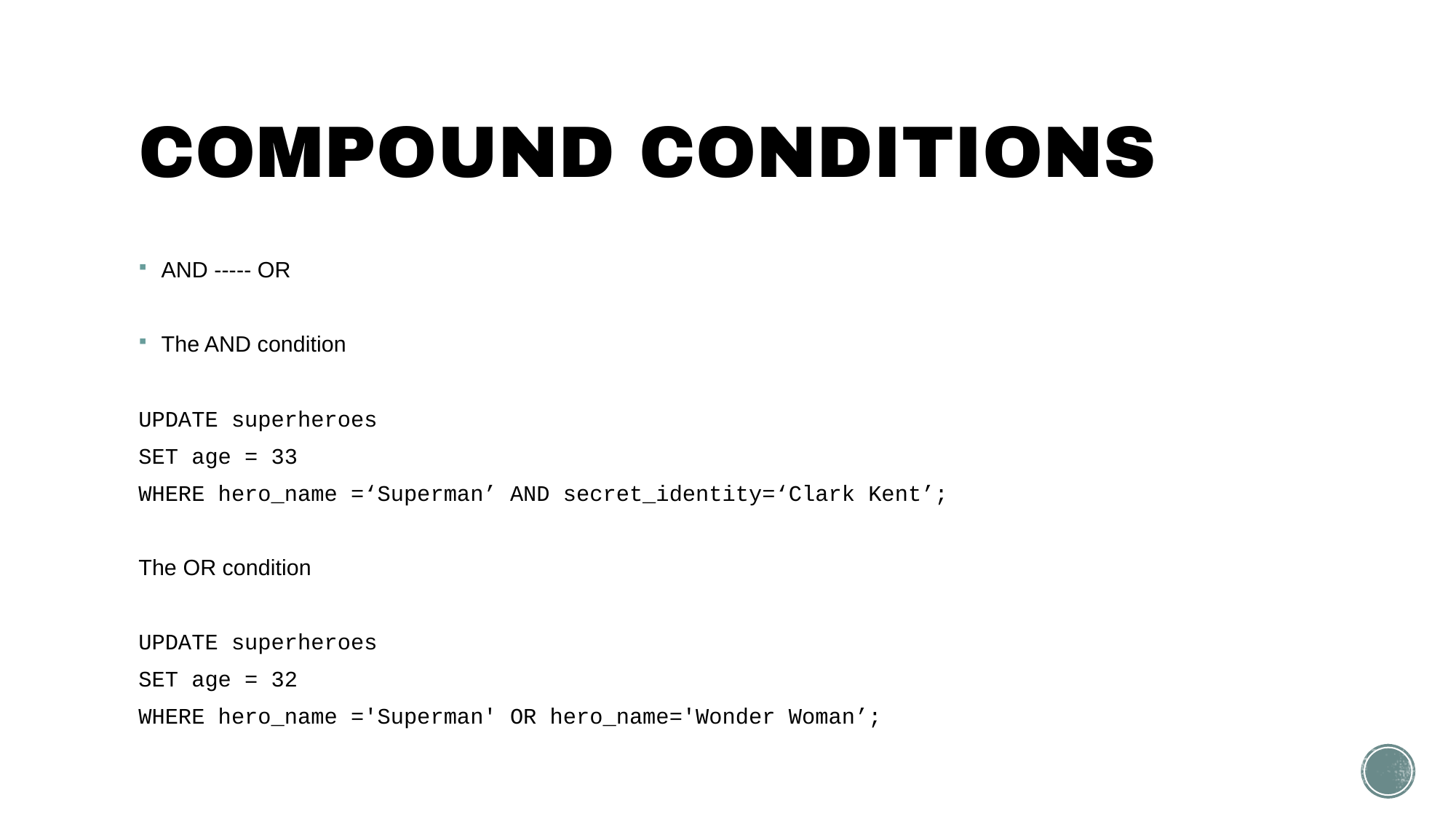

# COMPOUND CONDITIONS
AND ----- OR

The AND condition

UPDATE superheroes
SET age = 33
WHERE hero_name =‘Superman’ AND secret_identity=‘Clark Kent’;

The OR condition

UPDATE superheroes
SET age = 32
WHERE hero_name ='Superman' OR hero_name='Wonder Woman’;